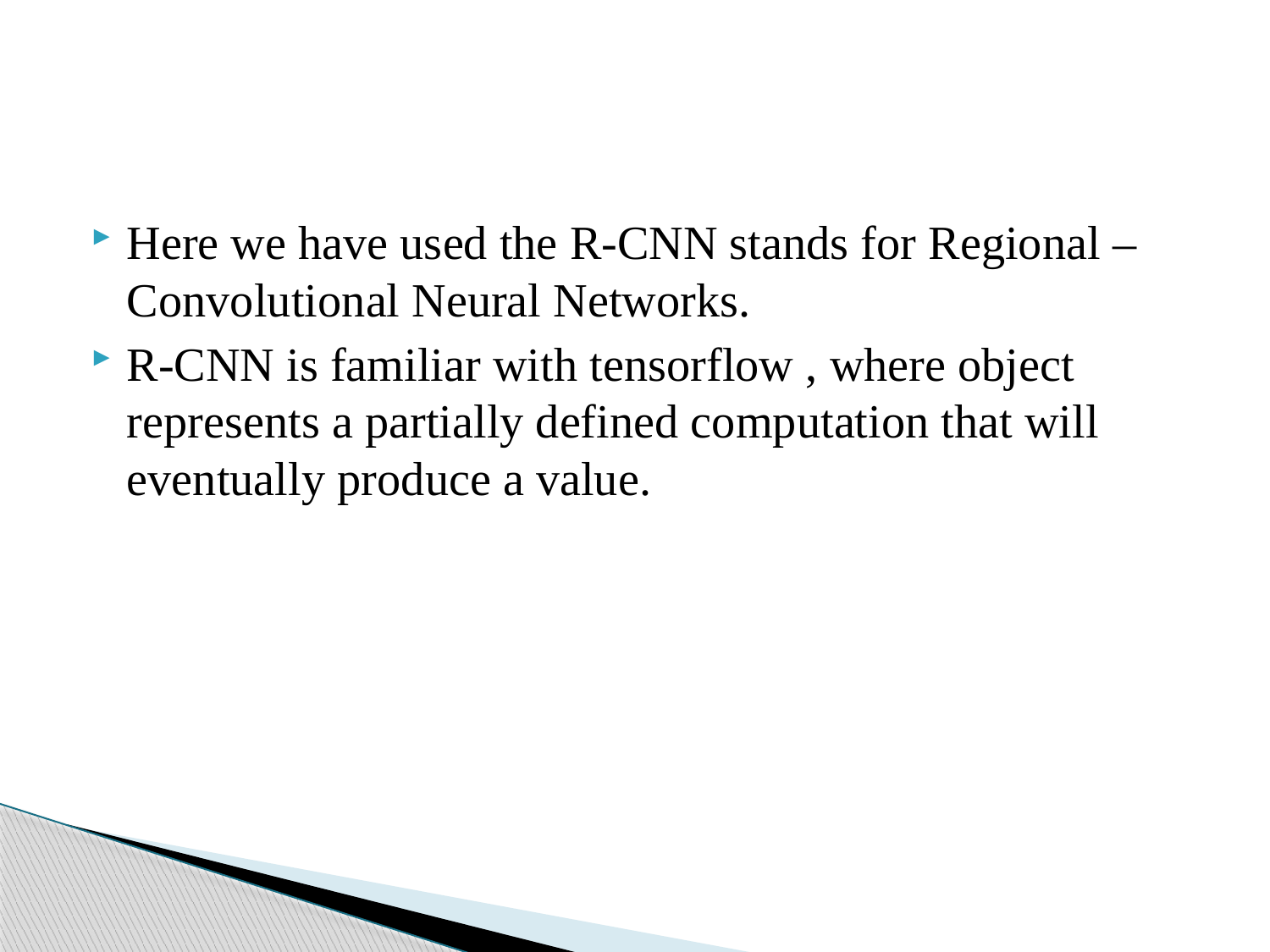

Here we have used the R-CNN stands for Regional – Convolutional Neural Networks.
R-CNN is familiar with tensorflow , where object represents a partially defined computation that will eventually produce a value.